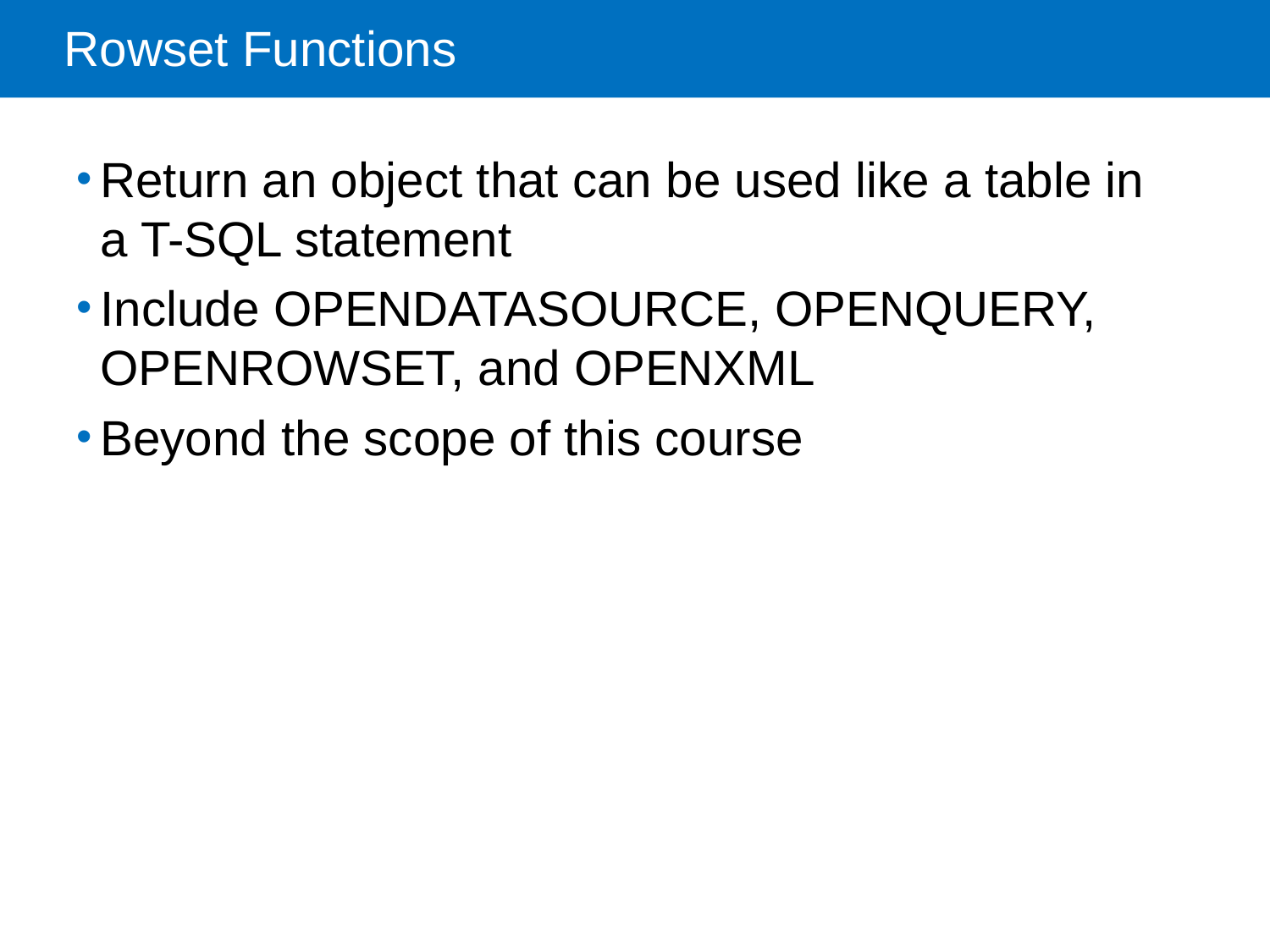

# Rowset Functions
Return an object that can be used like a table in a T-SQL statement
Include OPENDATASOURCE, OPENQUERY, OPENROWSET, and OPENXML
Beyond the scope of this course